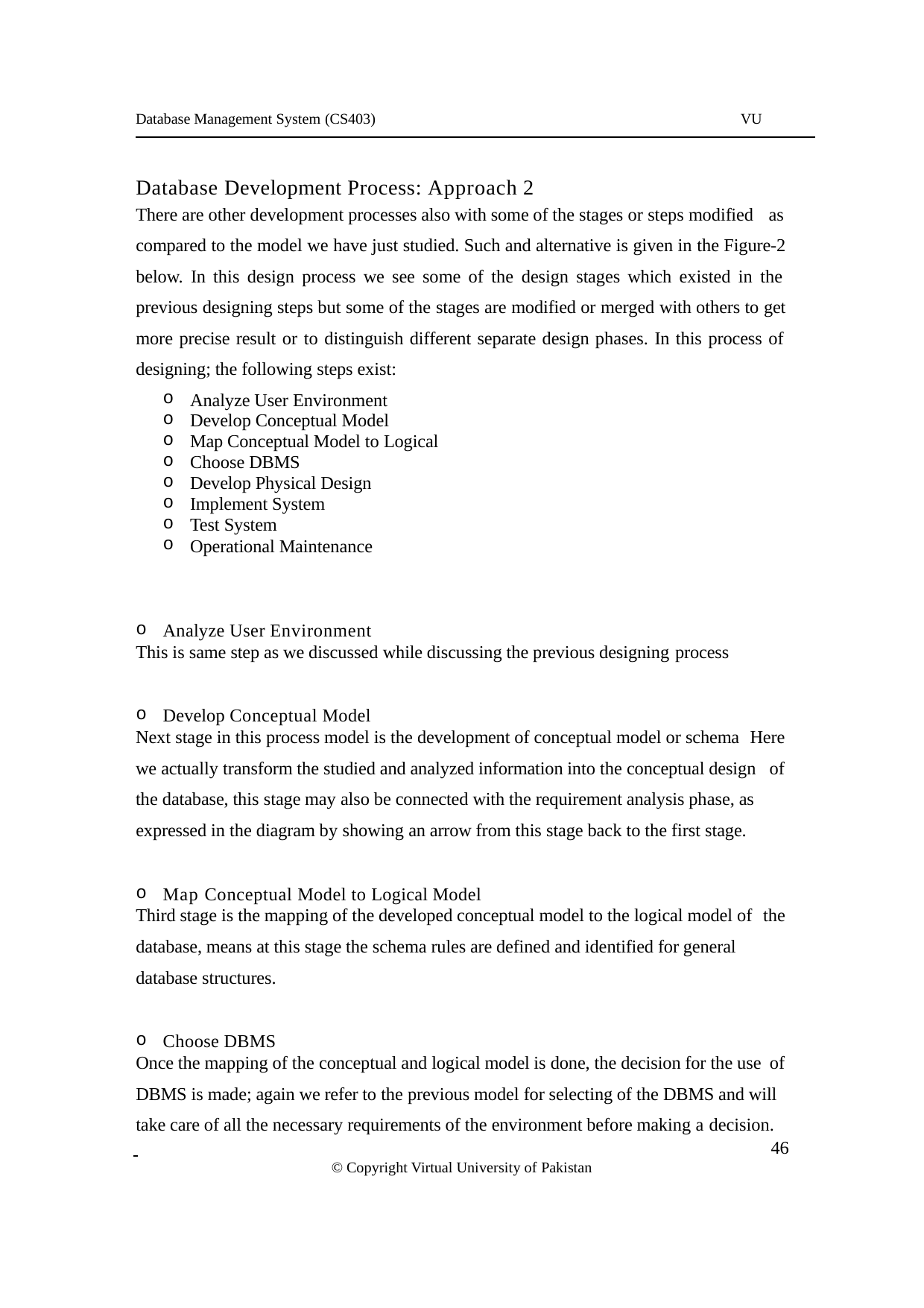

Database Management System (CS403)
VU

Database Development Process: Approach 2
There are other development processes also with some of the stages or steps modified   as
compared to the model we have just studied. Such and alternative is given in the Figure-2  below. In this design process we see some of the design stages which existed in the  previous designing steps but some of the stages are modified or merged with others to get  more precise result or to distinguish different separate design phases. In this process of  designing; the following steps exist:
Analyze User Environment
Develop Conceptual Model
Map Conceptual Model to Logical
Choose DBMS
Develop Physical Design
Implement System
Test System
Operational Maintenance
Analyze User Environment
This is same step as we discussed while discussing the previous designing process

Develop Conceptual Model
Next stage in this process model is the development of conceptual model or schema  Here
we actually transform the studied and analyzed information into the conceptual design   of
the database, this stage may also be connected with the requirement analysis phase, as  expressed in the diagram by showing an arrow from this stage back to the first stage.

Map Conceptual Model to Logical Model
Third stage is the mapping of the developed conceptual model to the logical model of  the
database, means at this stage the schema rules are defined and identified for general  database structures.

Choose DBMS
Once the mapping of the conceptual and logical model is done, the decision for the use of
DBMS is made; again we refer to the previous model for selecting of the DBMS and will  take care of all the necessary requirements of the environment before making a decision.
 	 46
© Copyright Virtual University of Pakistan